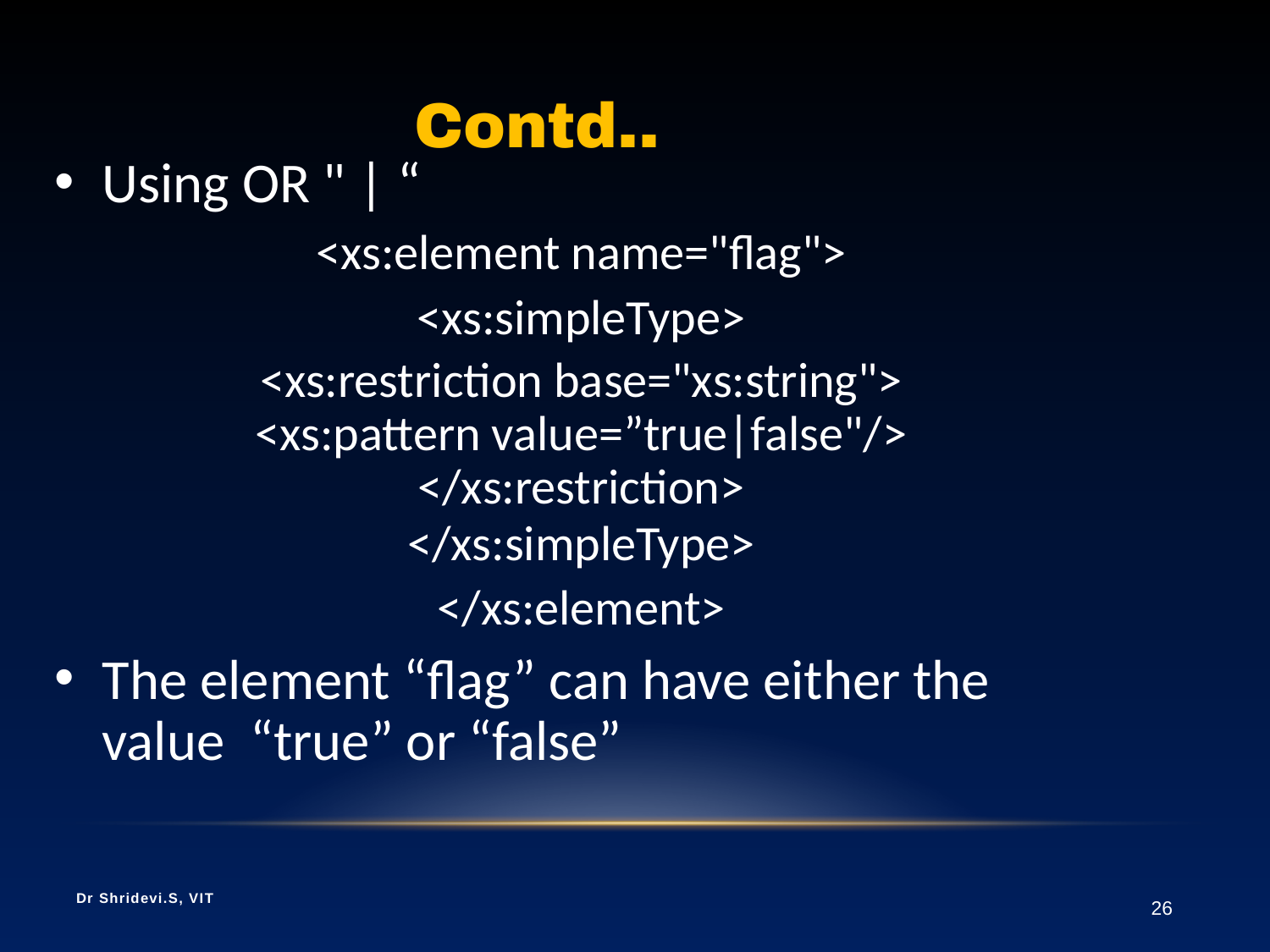

# Contd..
Using OR " | “
<xs:element name="flag">
<xs:simpleType>
<xs:restriction base="xs:string">
<xs:pattern value=”true|false"/>
</xs:restriction>
</xs:simpleType>
</xs:element>
The element “flag” can have either the value  “true” or “false”
Dr Shridevi.S, VIT
26